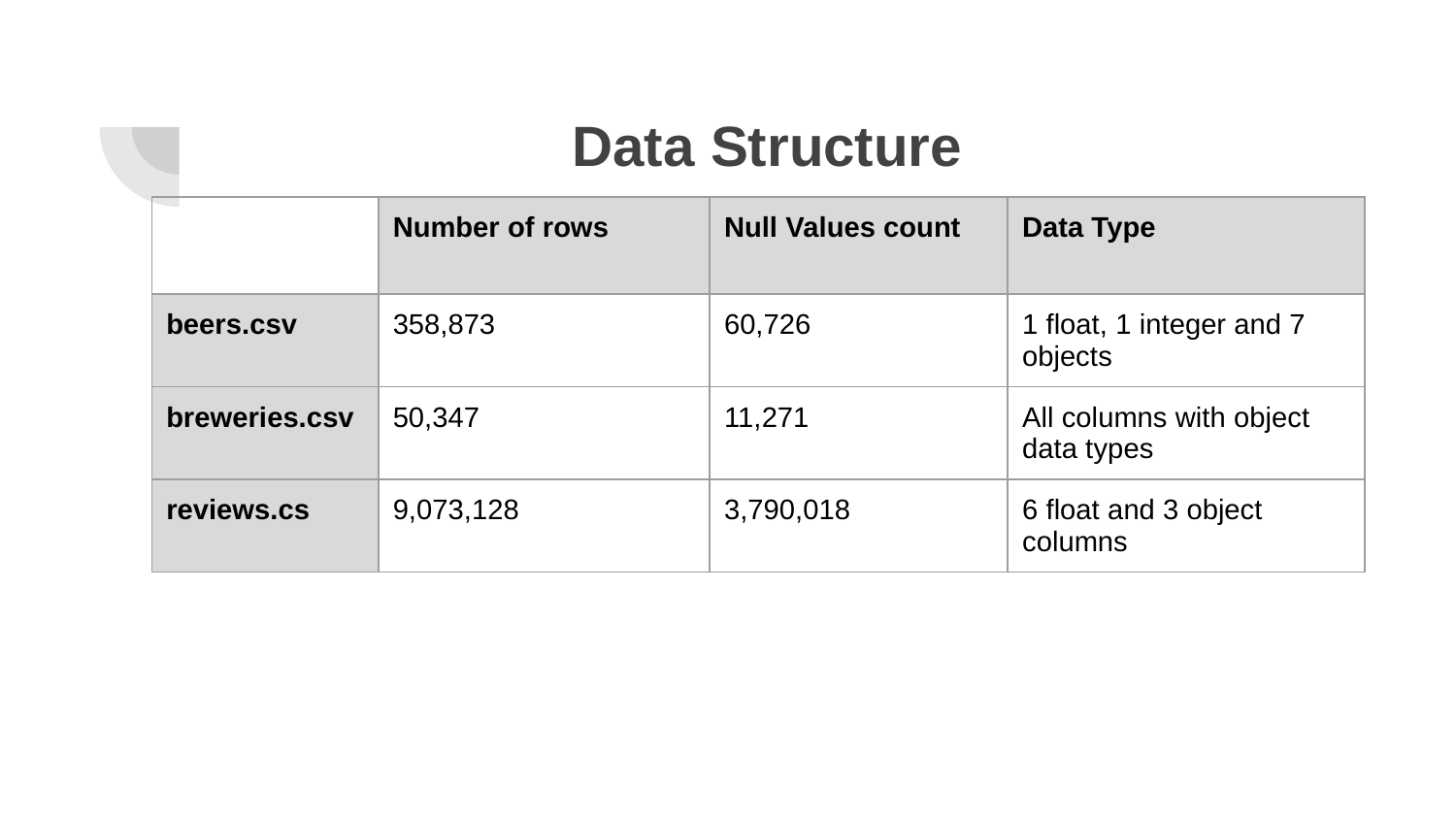

# Data Structure
|  | Number of rows | Null Values count | Data Type |
| --- | --- | --- | --- |
| beers.csv | 358,873 | 60,726 | 1 float, 1 integer and 7 objects |
| breweries.csv | 50,347 | 11,271 | All columns with object data types |
| reviews.cs | 9,073,128 | 3,790,018 | 6 float and 3 object columns |